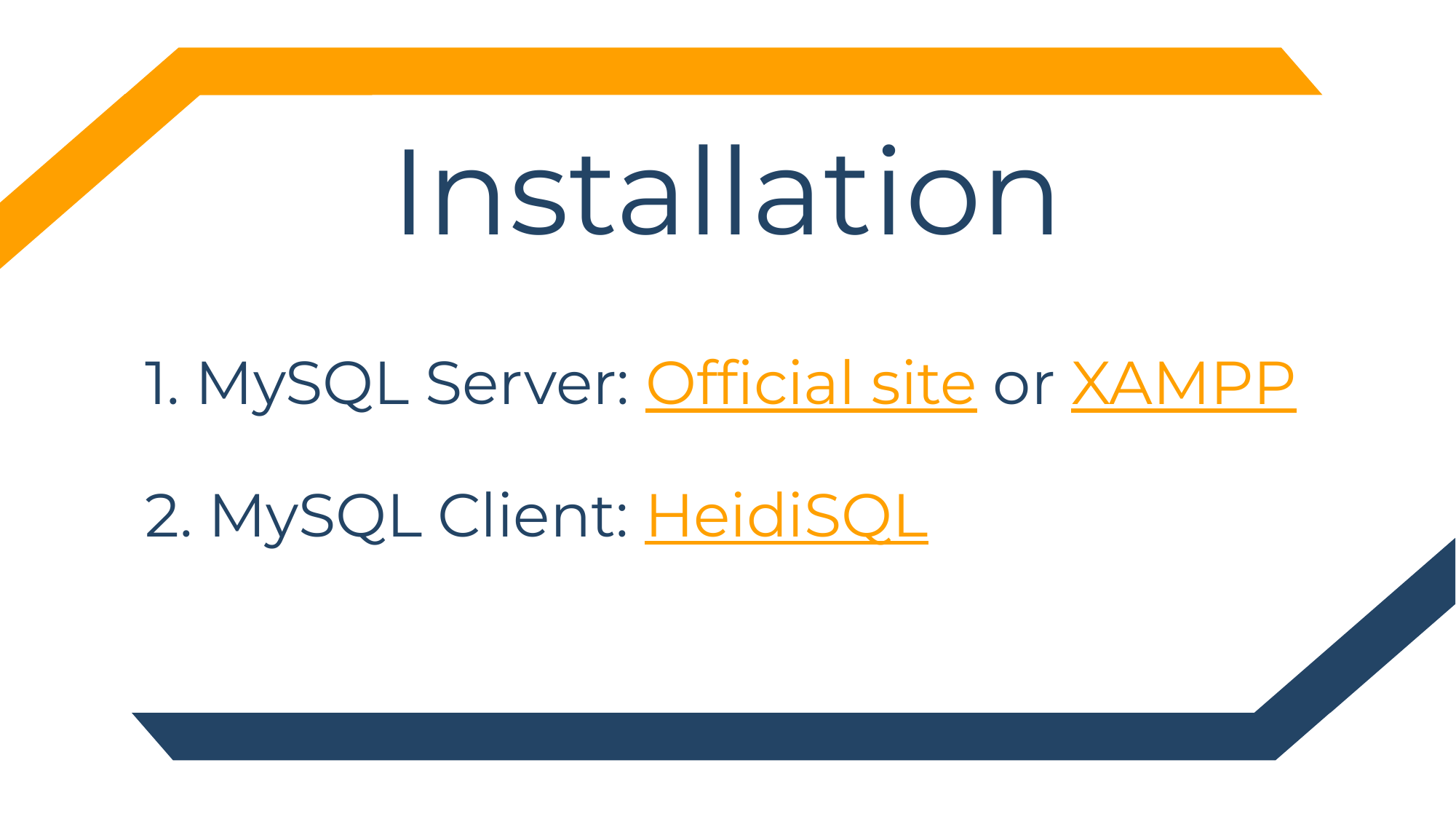

Installation
1. MySQL Server: Official site or XAMPP

2. MySQL Client: HeidiSQL